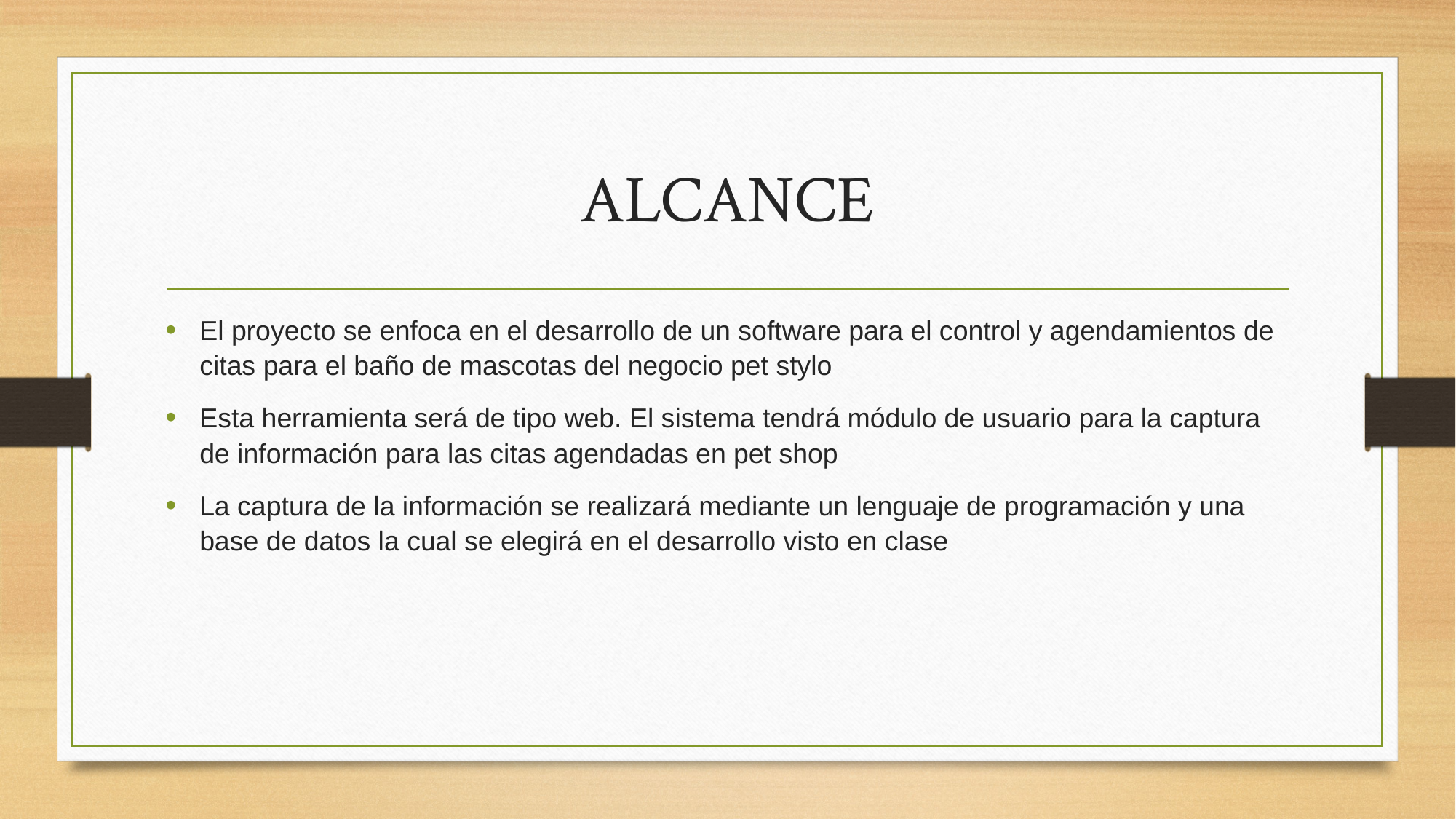

# ALCANCE
El proyecto se enfoca en el desarrollo de un software para el control y agendamientos de citas para el baño de mascotas del negocio pet stylo
Esta herramienta será de tipo web. El sistema tendrá módulo de usuario para la captura de información para las citas agendadas en pet shop
La captura de la información se realizará mediante un lenguaje de programación y una base de datos la cual se elegirá en el desarrollo visto en clase